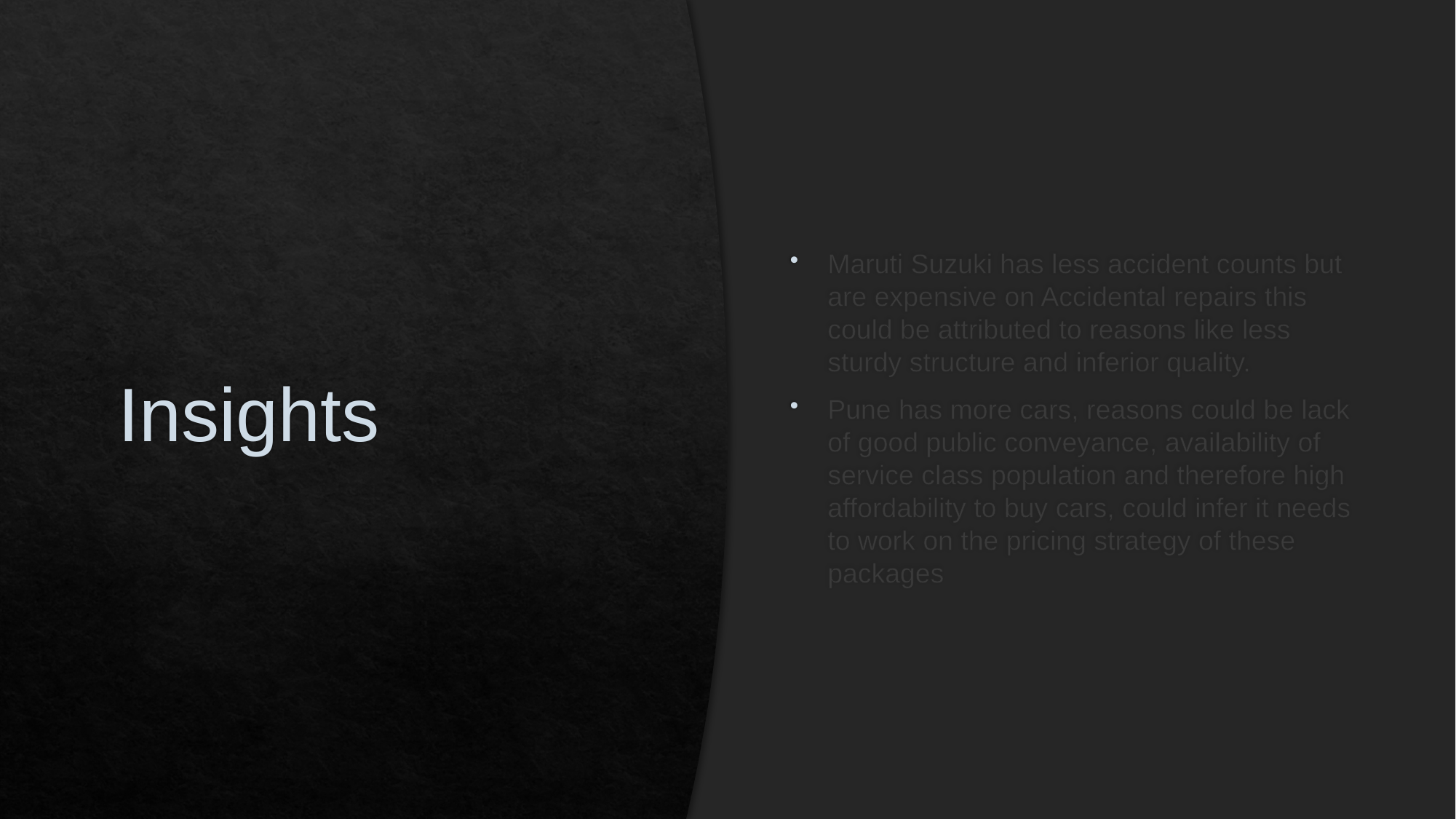

# Insights
Maruti Suzuki has less accident counts but are expensive on Accidental repairs this could be attributed to reasons like less sturdy structure and inferior quality.
Pune has more cars, reasons could be lack of good public conveyance, availability of service class population and therefore high affordability to buy cars, could infer it needs to work on the pricing strategy of these packages